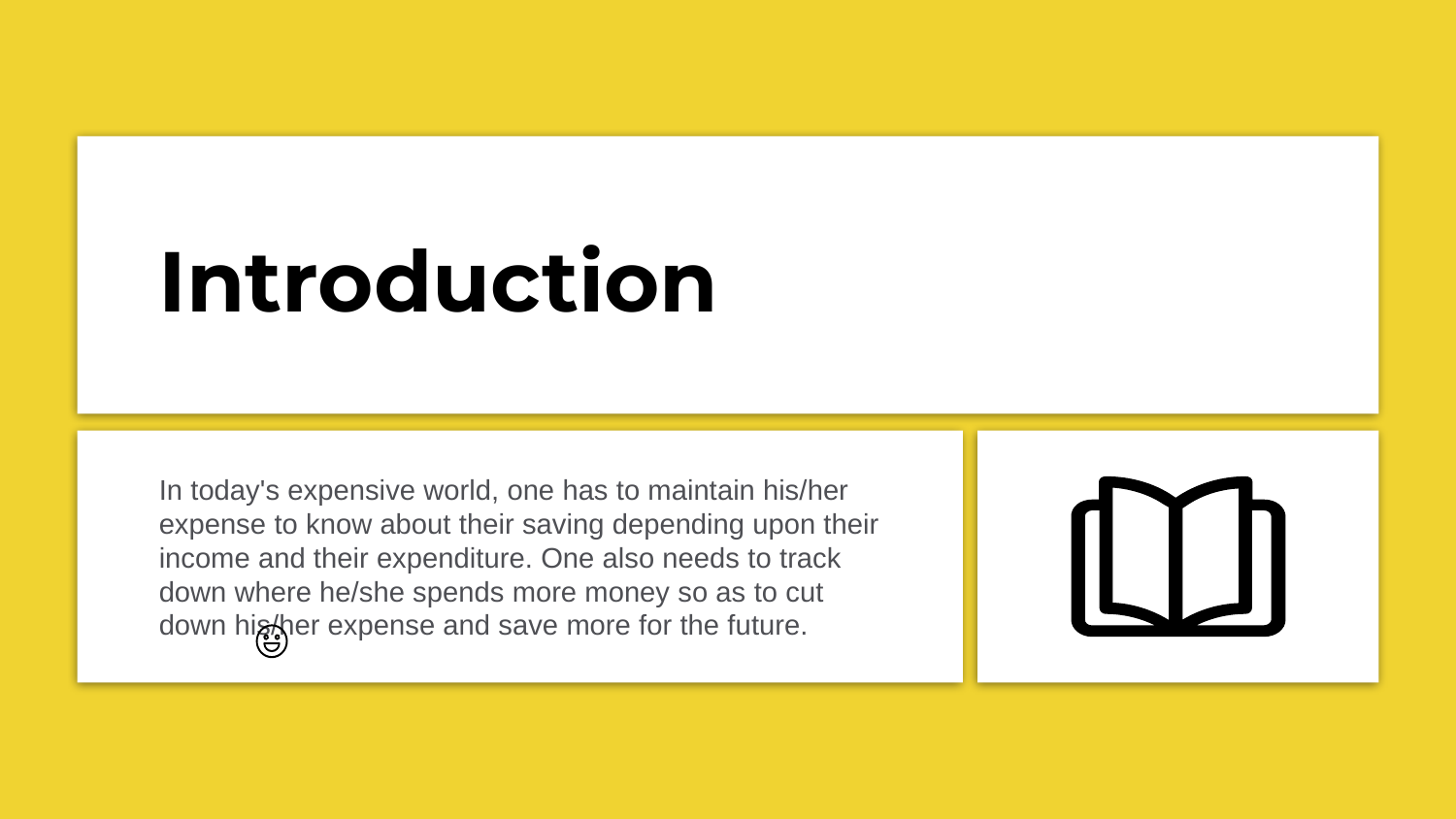

# Introduction

In today's expensive world, one has to maintain his/her expense to know about their saving depending upon their income and their expenditure. One also needs to track down where he/she spends more money so as to cut down his/her expense and save more for the future.